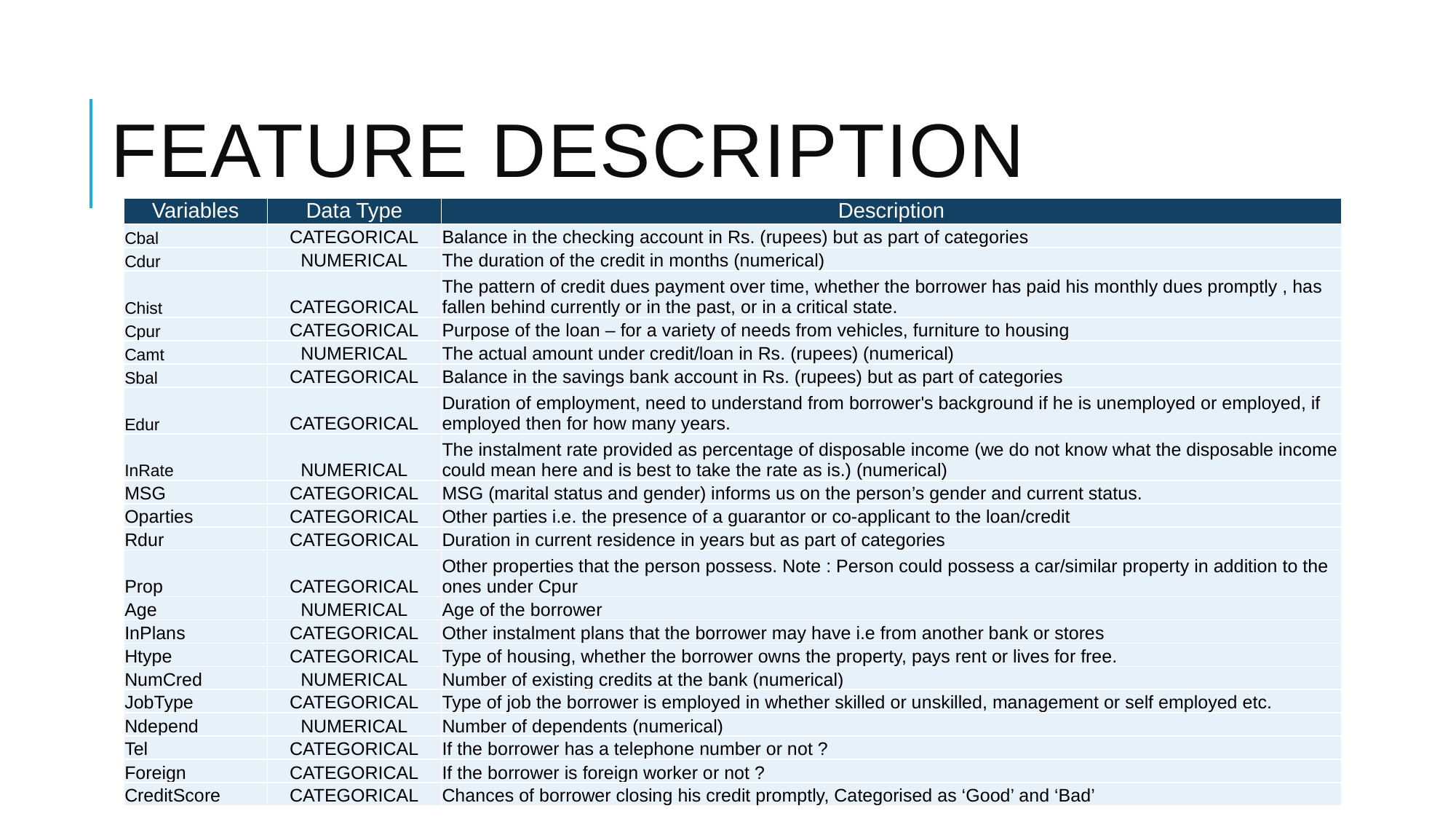

# Feature description
| Variables | Data Type | Description |
| --- | --- | --- |
| Cbal | CATEGORICAL | Balance in the checking account in Rs. (rupees) but as part of categories |
| Cdur | NUMERICAL | The duration of the credit in months (numerical) |
| Chist | CATEGORICAL | The pattern of credit dues payment over time, whether the borrower has paid his monthly dues promptly , has fallen behind currently or in the past, or in a critical state. |
| Cpur | CATEGORICAL | Purpose of the loan – for a variety of needs from vehicles, furniture to housing |
| Camt | NUMERICAL | The actual amount under credit/loan in Rs. (rupees) (numerical) |
| Sbal | CATEGORICAL | Balance in the savings bank account in Rs. (rupees) but as part of categories |
| Edur | CATEGORICAL | Duration of employment, need to understand from borrower's background if he is unemployed or employed, if employed then for how many years. |
| InRate | NUMERICAL | The instalment rate provided as percentage of disposable income (we do not know what the disposable income could mean here and is best to take the rate as is.) (numerical) |
| MSG | CATEGORICAL | MSG (marital status and gender) informs us on the person’s gender and current status. |
| Oparties | CATEGORICAL | Other parties i.e. the presence of a guarantor or co-applicant to the loan/credit |
| Rdur | CATEGORICAL | Duration in current residence in years but as part of categories |
| Prop | CATEGORICAL | Other properties that the person possess. Note : Person could possess a car/similar property in addition to the ones under Cpur |
| Age | NUMERICAL | Age of the borrower |
| InPlans | CATEGORICAL | Other instalment plans that the borrower may have i.e from another bank or stores |
| Htype | CATEGORICAL | Type of housing, whether the borrower owns the property, pays rent or lives for free. |
| NumCred | NUMERICAL | Number of existing credits at the bank (numerical) |
| JobType | CATEGORICAL | Type of job the borrower is employed in whether skilled or unskilled, management or self employed etc. |
| Ndepend | NUMERICAL | Number of dependents (numerical) |
| Tel | CATEGORICAL | If the borrower has a telephone number or not ? |
| Foreign | CATEGORICAL | If the borrower is foreign worker or not ? |
| CreditScore | CATEGORICAL | Chances of borrower closing his credit promptly, Categorised as ‘Good’ and ‘Bad’ |